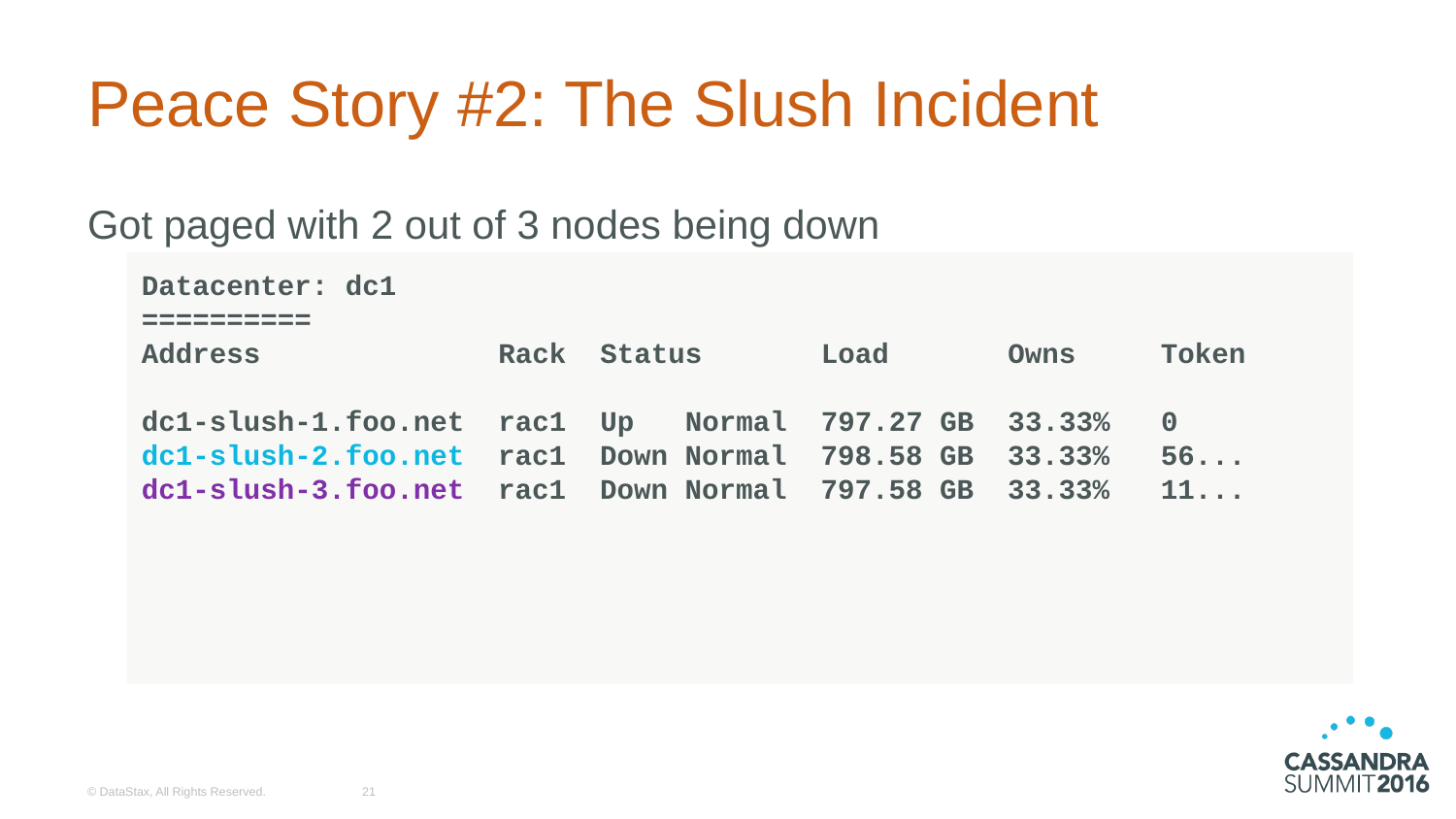

# Peace Story #2: The Slush Incident
Got paged with 2 out of 3 nodes being down

Datacenter: dc1
==========
Address              Rack  Status       Load       Owns     Token

dc1-slush-1.foo.net  rac1  Up   Normal  797.27 GB  33.33%   0
dc1-slush-2.foo.net  rac1  Down Normal  798.58 GB  33.33%   56...
dc1-slush-3.foo.net  rac1  Down Normal  797.58 GB  33.33%   11...
© DataStax, All Rights Reserved.
21